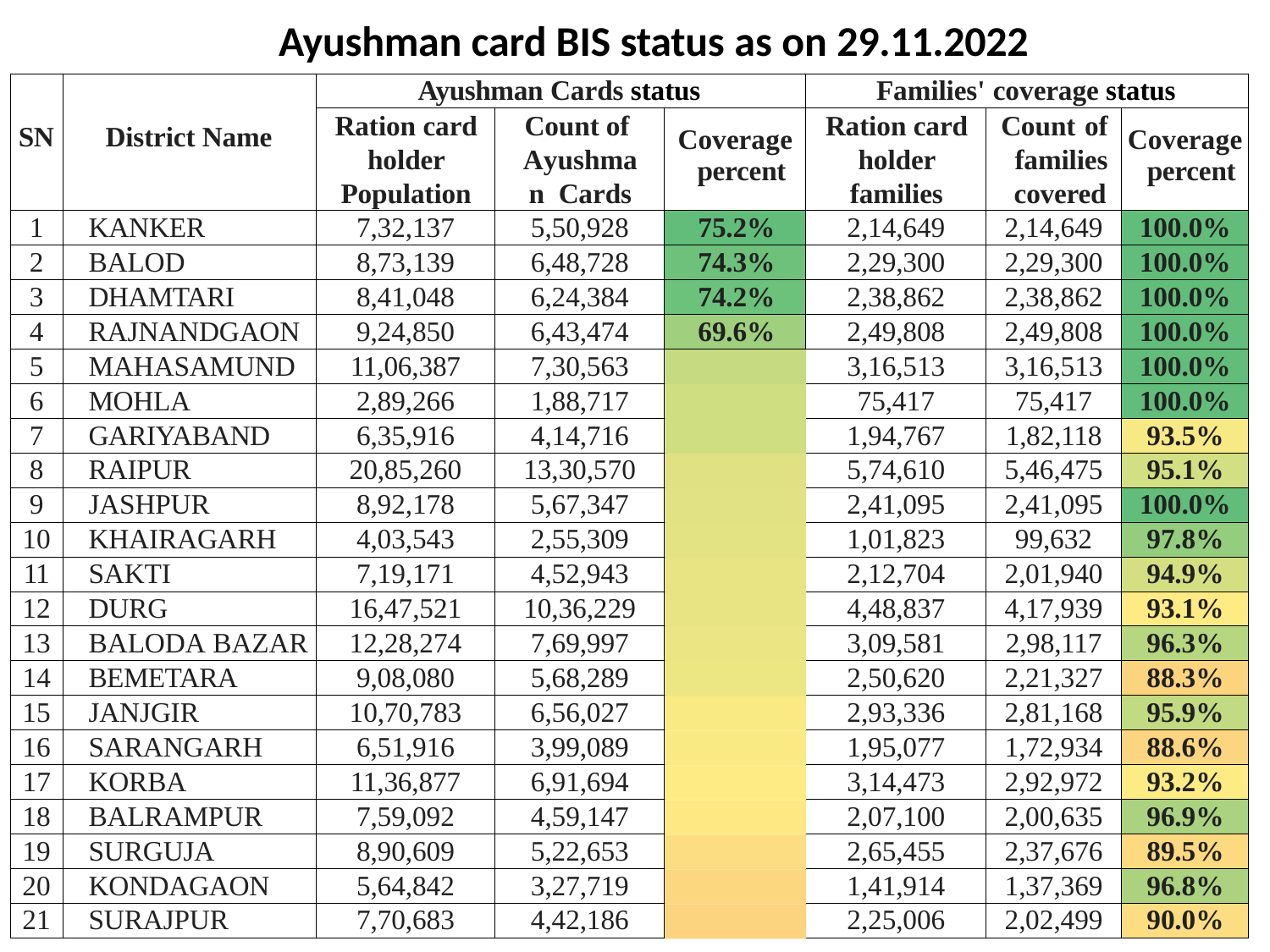

# Ayushman card BIS status as on 29.11.2022
| SN | District Name | Ayushman Cards status |  |  | Families' coverage status |  |  |
| --- | --- | --- | --- | --- | --- | --- | --- |
|  |  | Ration card holder Population | Count of Ayushman Cards | Coverage percent | Ration card holder families | Count of families covered | Coverage percent |
| 1 | KANKER | 7,32,137 | 5,50,928 | 75.2% | 2,14,649 | 2,14,649 | 100.0% |
| 2 | BALOD | 8,73,139 | 6,48,728 | 74.3% | 2,29,300 | 2,29,300 | 100.0% |
| 3 | DHAMTARI | 8,41,048 | 6,24,384 | 74.2% | 2,38,862 | 2,38,862 | 100.0% |
| 4 | RAJNANDGAON | 9,24,850 | 6,43,474 | 69.6% | 2,49,808 | 2,49,808 | 100.0% |
| 5 | MAHASAMUND | 11,06,387 | 7,30,563 | 66.0% | 3,16,513 | 3,16,513 | 100.0% |
| 6 | MOHLA | 2,89,266 | 1,88,717 | 65.2% | 75,417 | 75,417 | 100.0% |
| 7 | GARIYABAND | 6,35,916 | 4,14,716 | 65.2% | 1,94,767 | 1,82,118 | 93.5% |
| 8 | RAIPUR | 20,85,260 | 13,30,570 | 63.8% | 5,74,610 | 5,46,475 | 95.1% |
| 9 | JASHPUR | 8,92,178 | 5,67,347 | 63.6% | 2,41,095 | 2,41,095 | 100.0% |
| 10 | KHAIRAGARH | 4,03,543 | 2,55,309 | 63.3% | 1,01,823 | 99,632 | 97.8% |
| 11 | SAKTI | 7,19,171 | 4,52,943 | 63.0% | 2,12,704 | 2,01,940 | 94.9% |
| 12 | DURG | 16,47,521 | 10,36,229 | 62.9% | 4,48,837 | 4,17,939 | 93.1% |
| 13 | BALODA BAZAR | 12,28,274 | 7,69,997 | 62.7% | 3,09,581 | 2,98,117 | 96.3% |
| 14 | BEMETARA | 9,08,080 | 5,68,289 | 62.6% | 2,50,620 | 2,21,327 | 88.3% |
| 15 | JANJGIR | 10,70,783 | 6,56,027 | 61.3% | 2,93,336 | 2,81,168 | 95.9% |
| 16 | SARANGARH | 6,51,916 | 3,99,089 | 61.2% | 1,95,077 | 1,72,934 | 88.6% |
| 17 | KORBA | 11,36,877 | 6,91,694 | 60.8% | 3,14,473 | 2,92,972 | 93.2% |
| 18 | BALRAMPUR | 7,59,092 | 4,59,147 | 60.5% | 2,07,100 | 2,00,635 | 96.9% |
| 19 | SURGUJA | 8,90,609 | 5,22,653 | 58.7% | 2,65,455 | 2,37,676 | 89.5% |
| 20 | KONDAGAON | 5,64,842 | 3,27,719 | 58.0% | 1,41,914 | 1,37,369 | 96.8% |
| 21 | SURAJPUR | 7,70,683 | 4,42,186 | 57.4% | 2,25,006 | 2,02,499 | 90.0% |